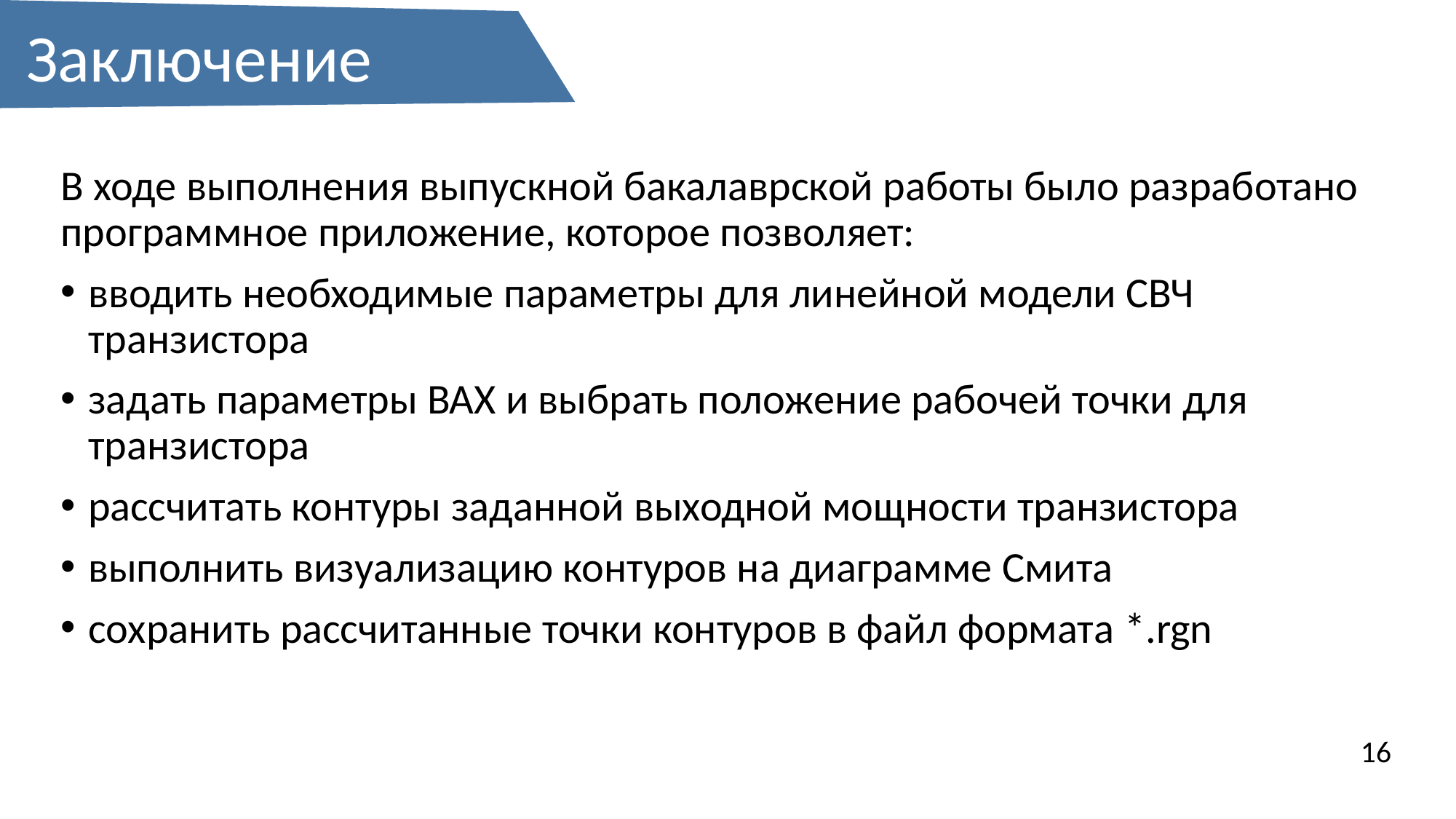

# Заключение
В ходе выполнения выпускной бакалаврской работы было разработано программное приложение, которое позволяет:
вводить необходимые параметры для линейной модели СВЧ транзистора
задать параметры ВАХ и выбрать положение рабочей точки для транзистора
рассчитать контуры заданной выходной мощности транзистора
выполнить визуализацию контуров на диаграмме Смита
сохранить рассчитанные точки контуров в файл формата *.rgn

16